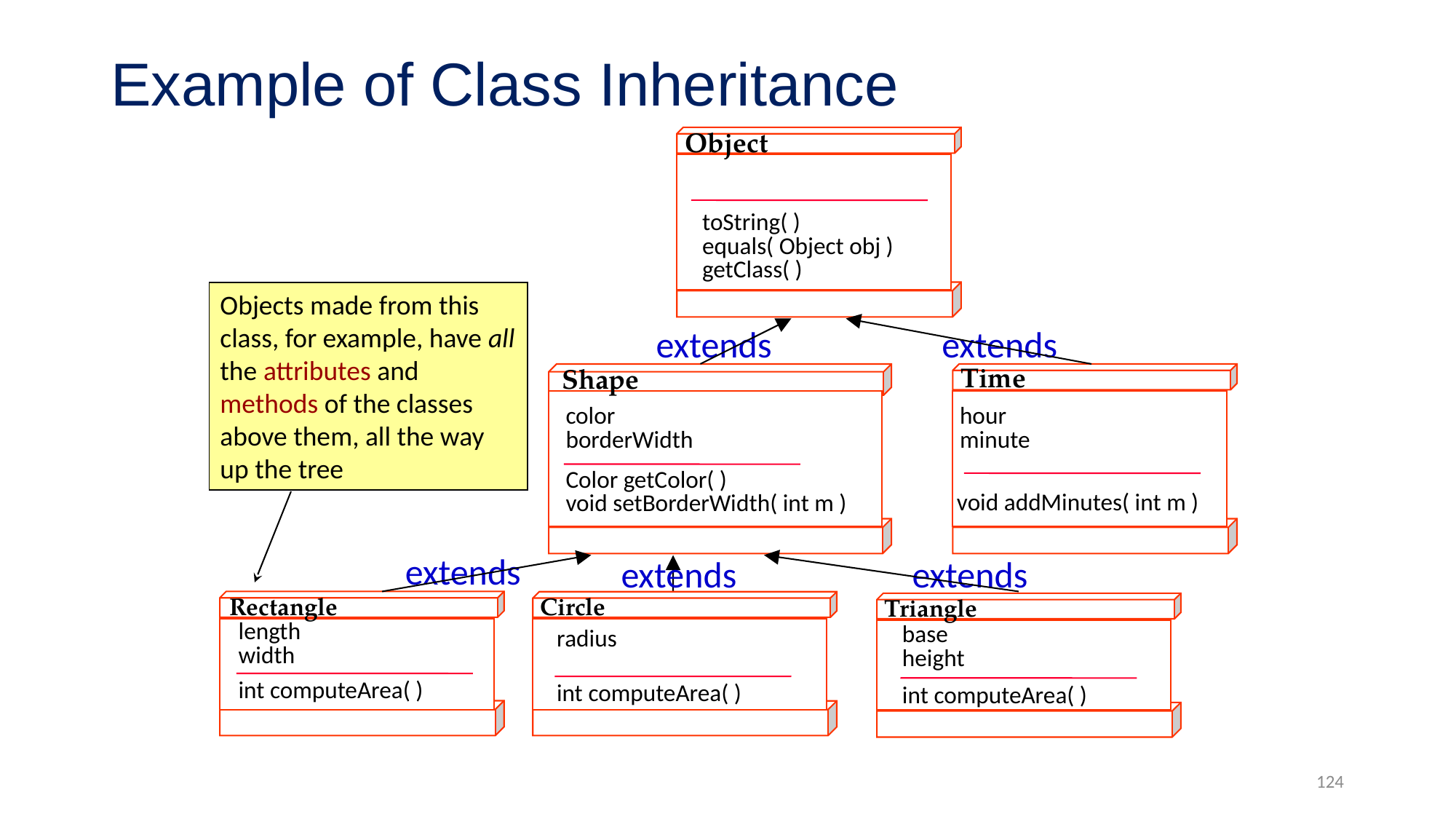

# Example of Class Inheritance
Object

toString( )
equals( Object obj )
getClass( )

Objects made from this class, for example, have all the attributes and methods of the classes above them, all the way up the tree
extends
extends

Time
Shape

color
borderWidth
hour
minute

Color getColor( )
void setBorderWidth( int m )

void addMinutes( int m )

extends
extends
extends

Rectangle
Circle
Triangle

length
width
base
height
radius

int computeArea( )
int computeArea( )
int computeArea( )

124